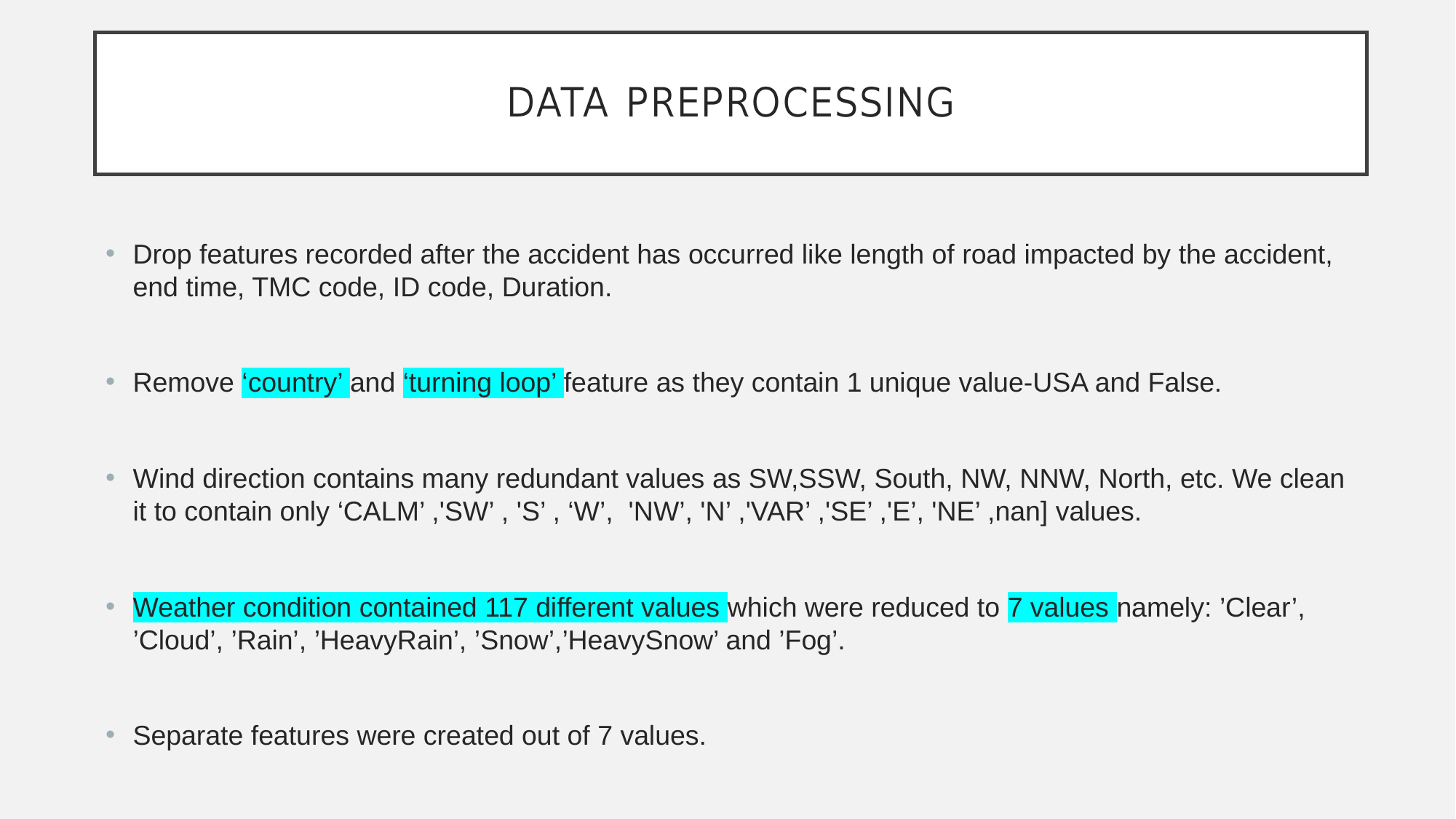

# Data Preprocessing
Drop features recorded after the accident has occurred like length of road impacted by the accident, end time, TMC code, ID code, Duration.

Remove ‘country’ and ‘turning loop’ feature as they contain 1 unique value-USA and False.

Wind direction contains many redundant values as SW,SSW, South, NW, NNW, North, etc. We clean it to contain only ‘CALM’ ,'SW’ , 'S’ , ‘W’,  'NW’, 'N’ ,'VAR’ ,'SE’ ,'E’, 'NE’ ,nan] values.

Weather condition contained 117 different values which were reduced to 7 values namely: ’Clear’, ’Cloud’, ’Rain’, ’HeavyRain’, ’Snow’,’HeavySnow’ and ’Fog’.

Separate features were created out of 7 values.